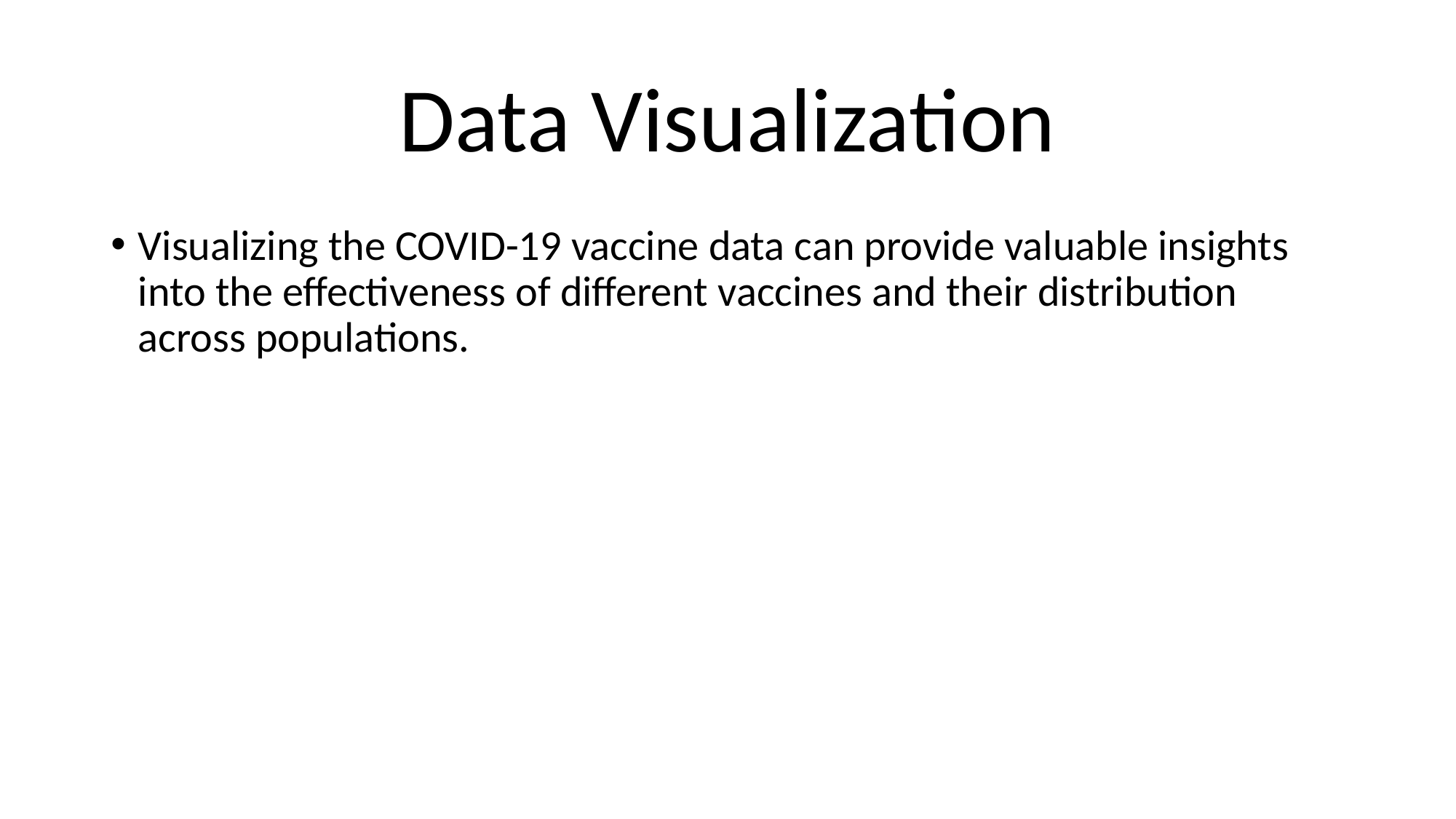

# Data Visualization
Visualizing the COVID-19 vaccine data can provide valuable insights into the effectiveness of different vaccines and their distribution across populations.